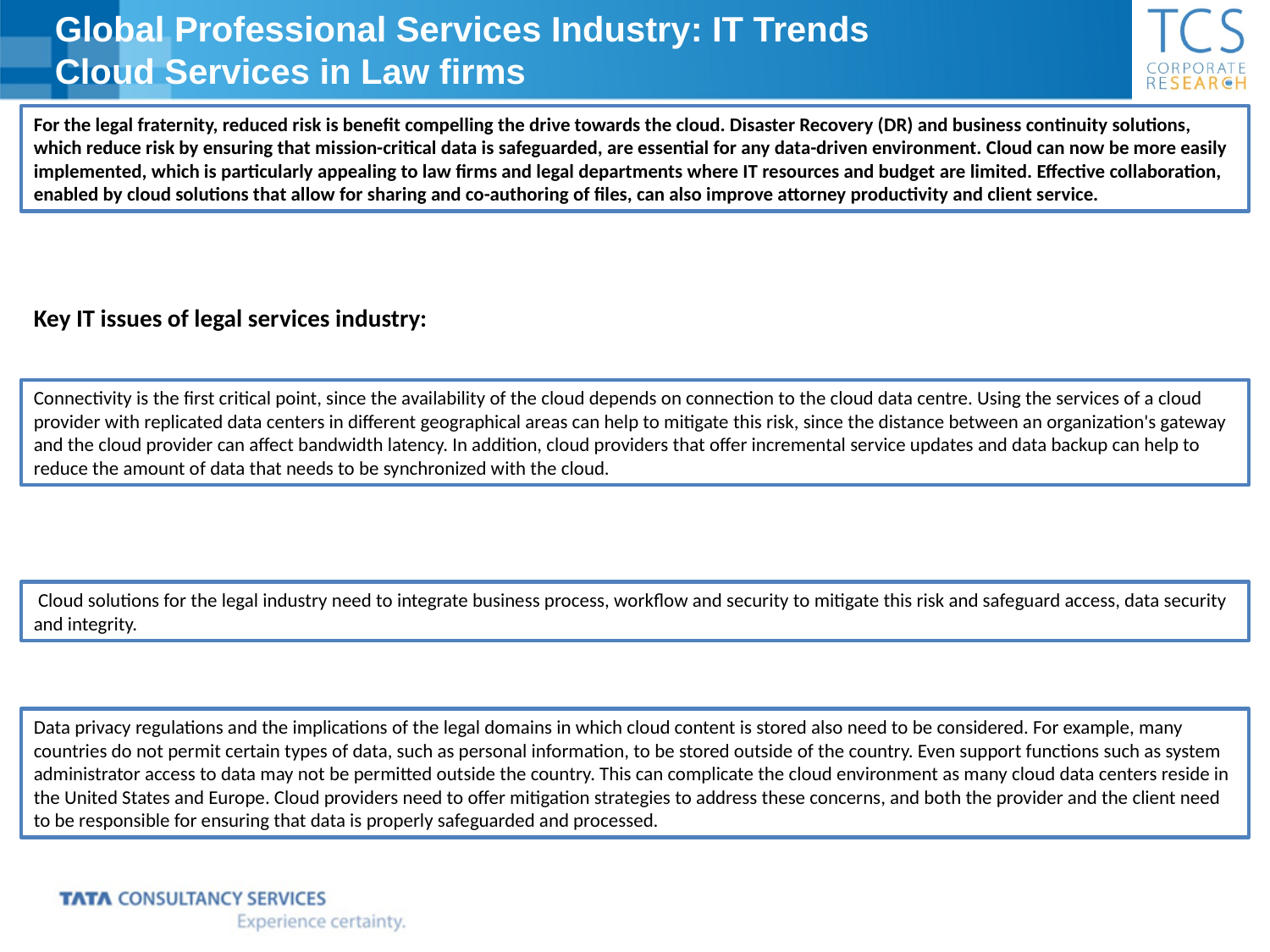

Global Professional Services Industry: IT Trends
Cloud Services in Law firms
For the legal fraternity, reduced risk is benefit compelling the drive towards the cloud. Disaster Recovery (DR) and business continuity solutions, which reduce risk by ensuring that mission-critical data is safeguarded, are essential for any data-driven environment. Cloud can now be more easily implemented, which is particularly appealing to law firms and legal departments where IT resources and budget are limited. Effective collaboration, enabled by cloud solutions that allow for sharing and co-authoring of files, can also improve attorney productivity and client service.
Key IT issues of legal services industry:
Connectivity is the first critical point, since the availability of the cloud depends on connection to the cloud data centre. Using the services of a cloud provider with replicated data centers in different geographical areas can help to mitigate this risk, since the distance between an organization's gateway and the cloud provider can affect bandwidth latency. In addition, cloud providers that offer incremental service updates and data backup can help to reduce the amount of data that needs to be synchronized with the cloud.
 Cloud solutions for the legal industry need to integrate business process, workflow and security to mitigate this risk and safeguard access, data security and integrity.
Data privacy regulations and the implications of the legal domains in which cloud content is stored also need to be considered. For example, many countries do not permit certain types of data, such as personal information, to be stored outside of the country. Even support functions such as system administrator access to data may not be permitted outside the country. This can complicate the cloud environment as many cloud data centers reside in the United States and Europe. Cloud providers need to offer mitigation strategies to address these concerns, and both the provider and the client need to be responsible for ensuring that data is properly safeguarded and processed.